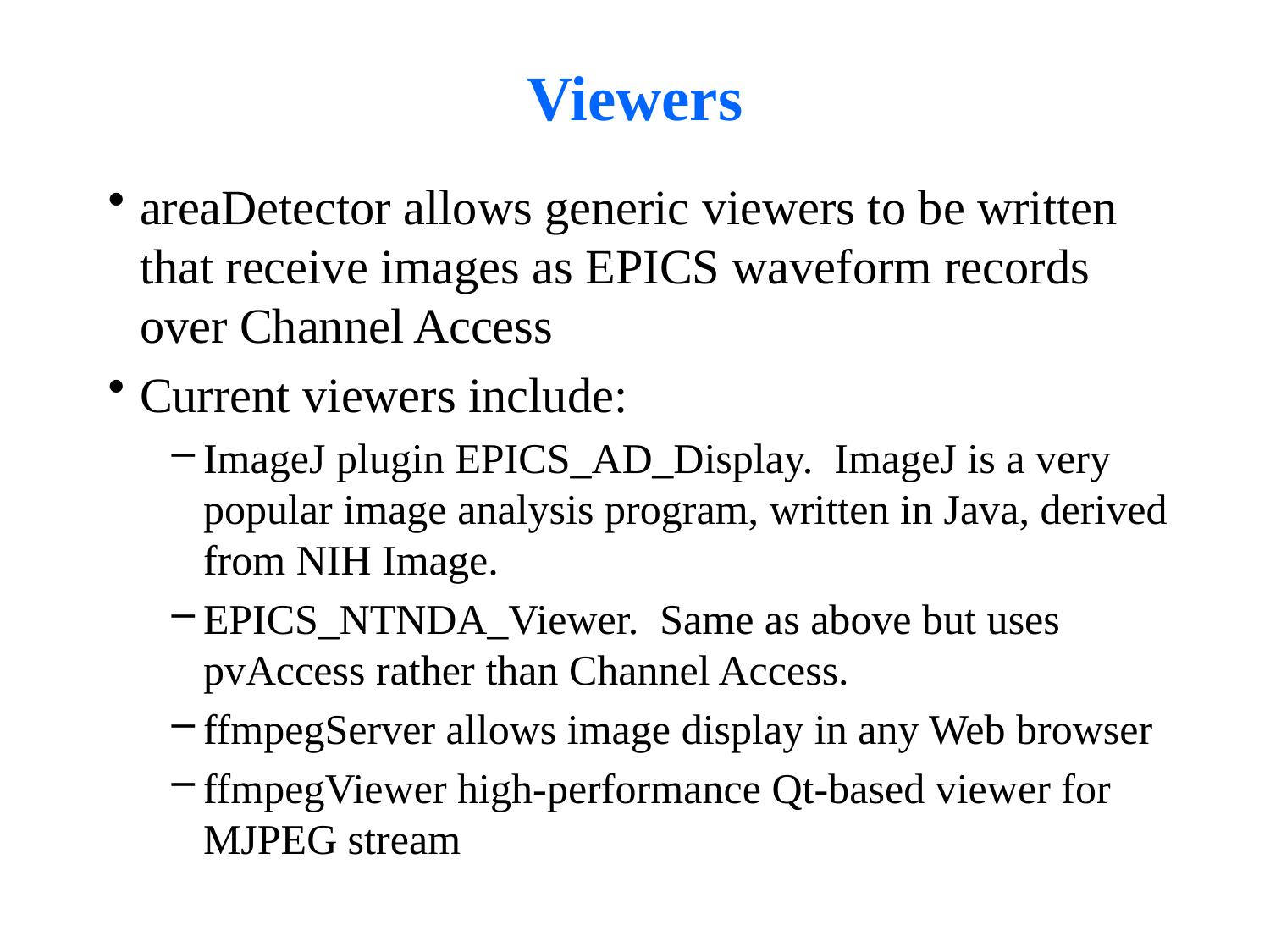

# Viewers
areaDetector allows generic viewers to be written that receive images as EPICS waveform records over Channel Access
Current viewers include:
ImageJ plugin EPICS_AD_Display.  ImageJ is a very popular image analysis program, written in Java, derived from NIH Image.
EPICS_NTNDA_Viewer.  Same as above but uses pvAccess rather than Channel Access.
ffmpegServer allows image display in any Web browser
ffmpegViewer high-performance Qt-based viewer for MJPEG stream